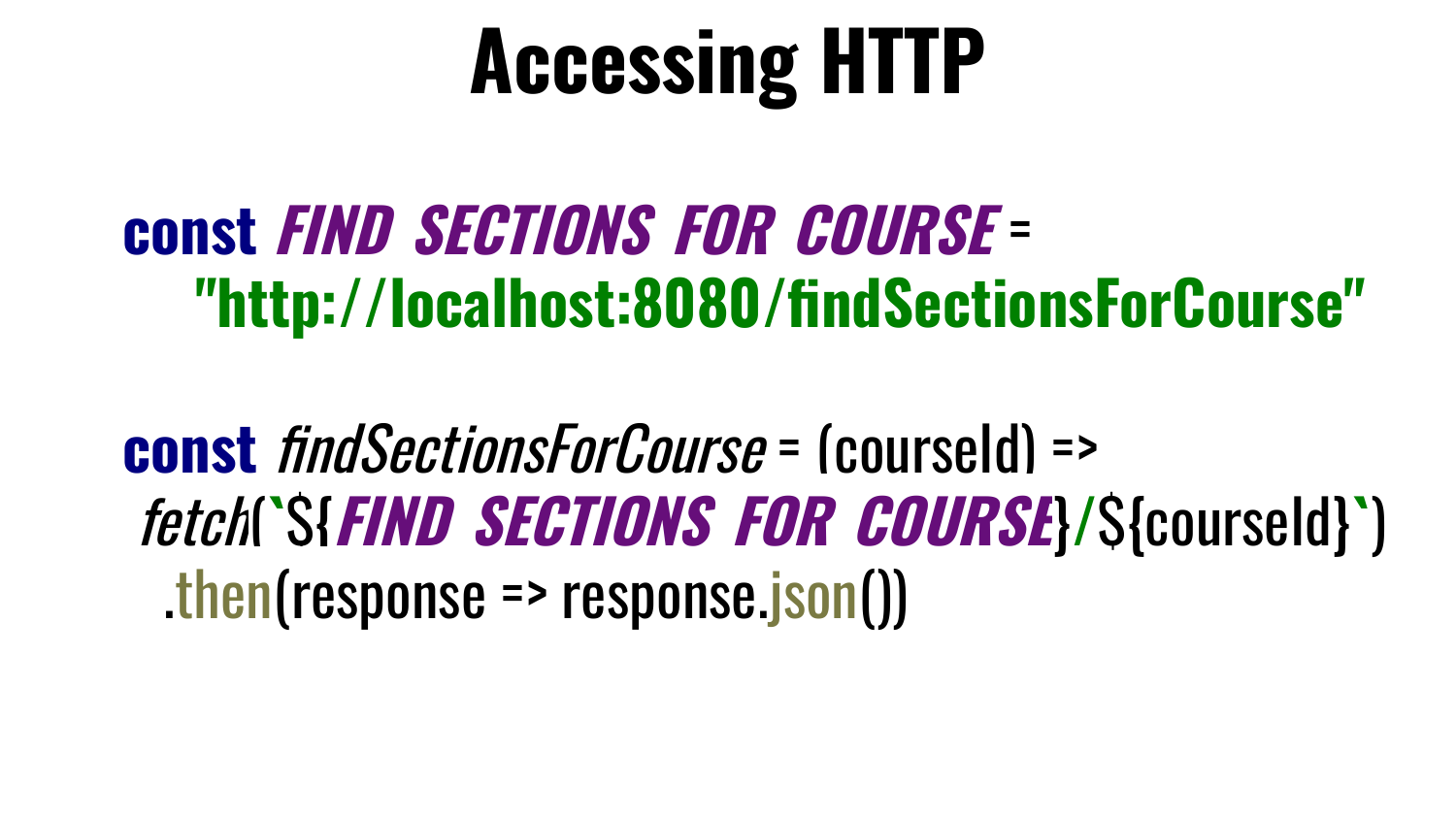

# Accessing HTTP

const FIND_SECTIONS_FOR_COURSE =
"http://localhost:8080/findSectionsForCourse"

const findSectionsForCourse = (courseId) =>
 fetch(`${FIND_SECTIONS_FOR_COURSE}/${courseId}`)
   .then(response => response.json())